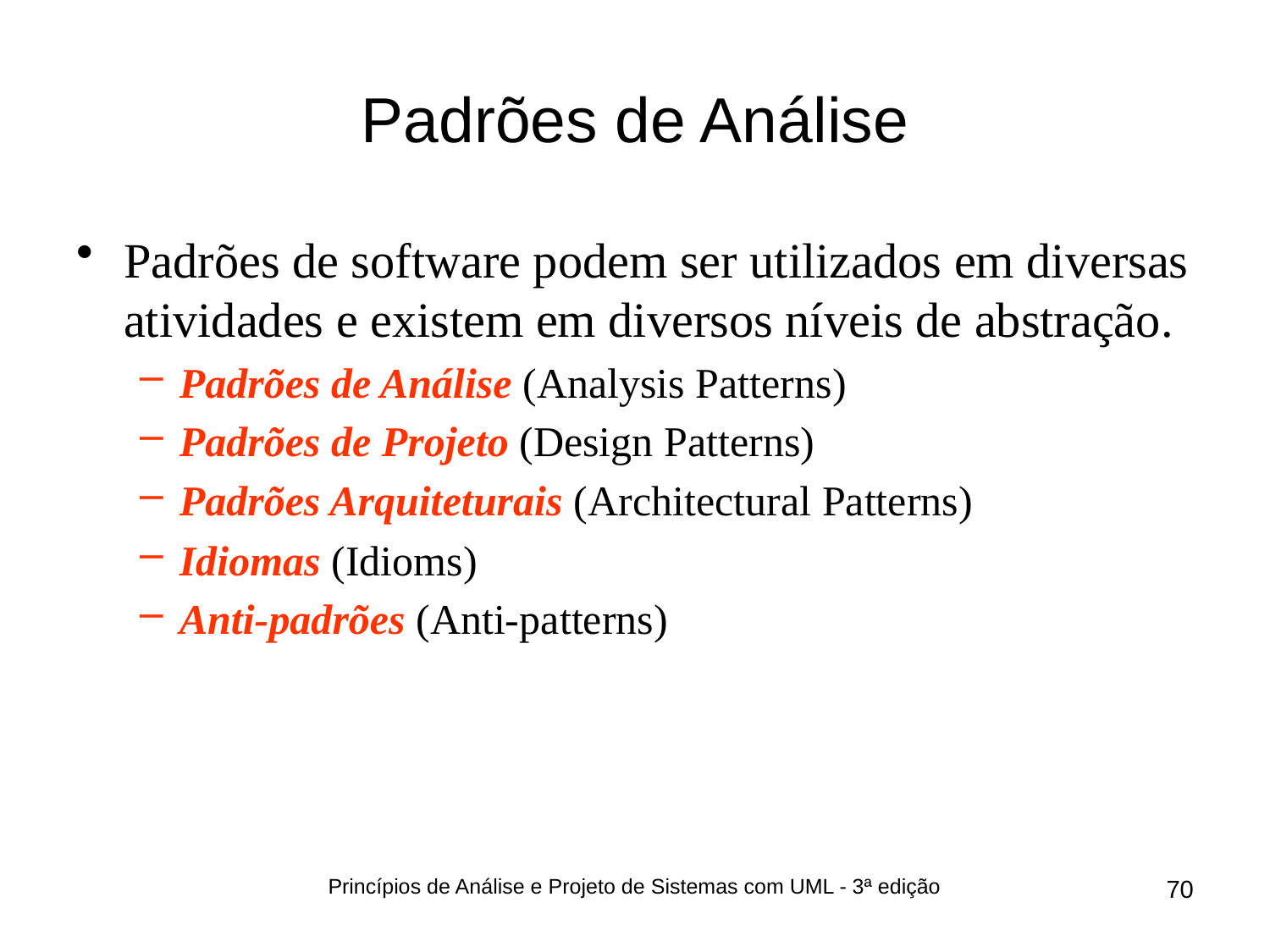

# Padrões de Análise
Padrões de software podem ser utilizados em diversas atividades e existem em diversos níveis de abstração.
Padrões de Análise (Analysis Patterns)
Padrões de Projeto (Design Patterns)
Padrões Arquiteturais (Architectural Patterns)
Idiomas (Idioms)
Anti-padrões (Anti-patterns)
Princípios de Análise e Projeto de Sistemas com UML - 3ª edição
70